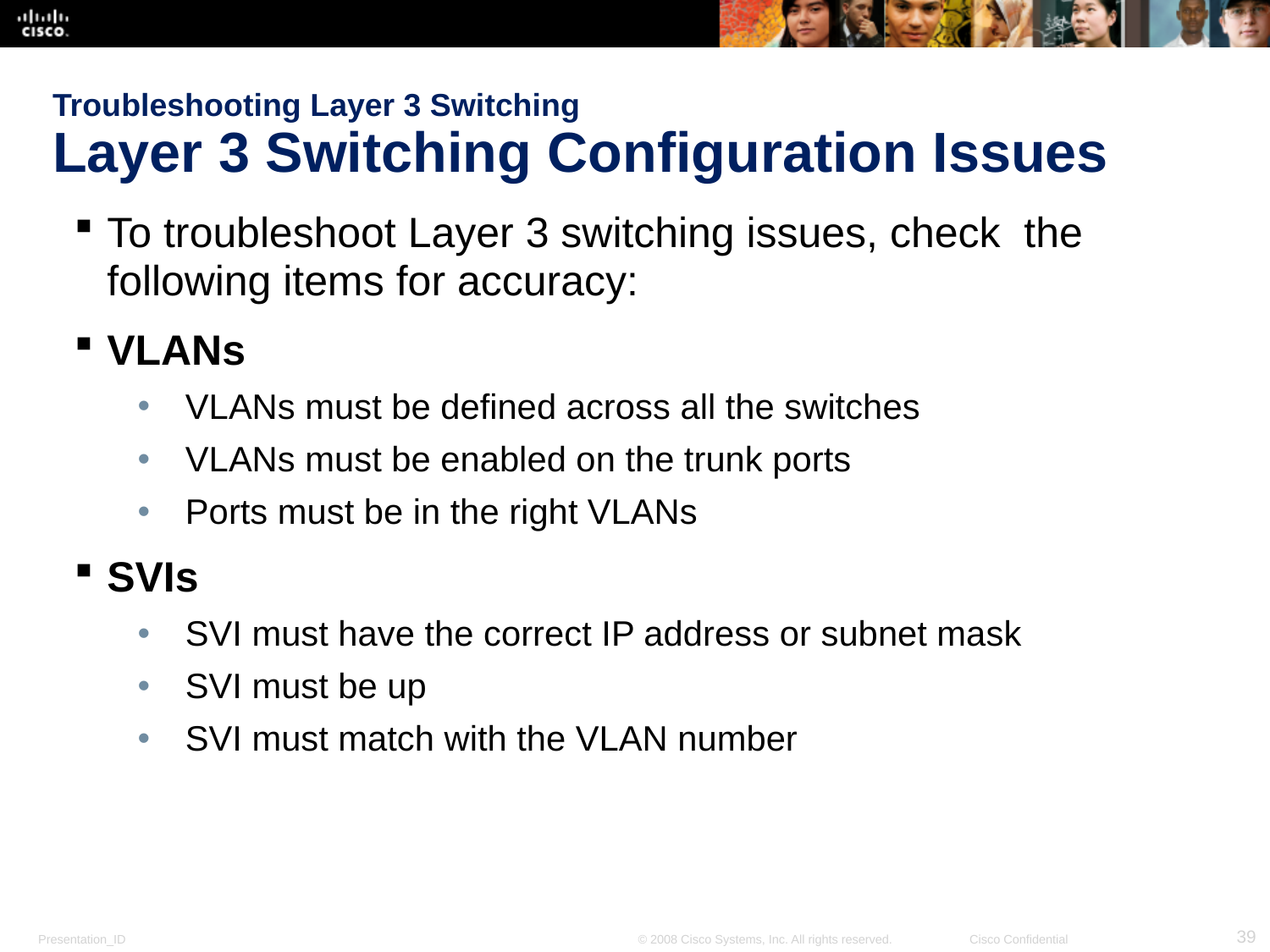

Troubleshooting Layer 3 Switching
Layer 3 Switching Configuration Issues
To troubleshoot Layer 3 switching issues, check  the following items for accuracy:
VLANs
VLANs must be defined across all the switches
VLANs must be enabled on the trunk ports
Ports must be in the right VLANs
SVIs
SVI must have the correct IP address or subnet mask
SVI must be up
SVI must match with the VLAN number